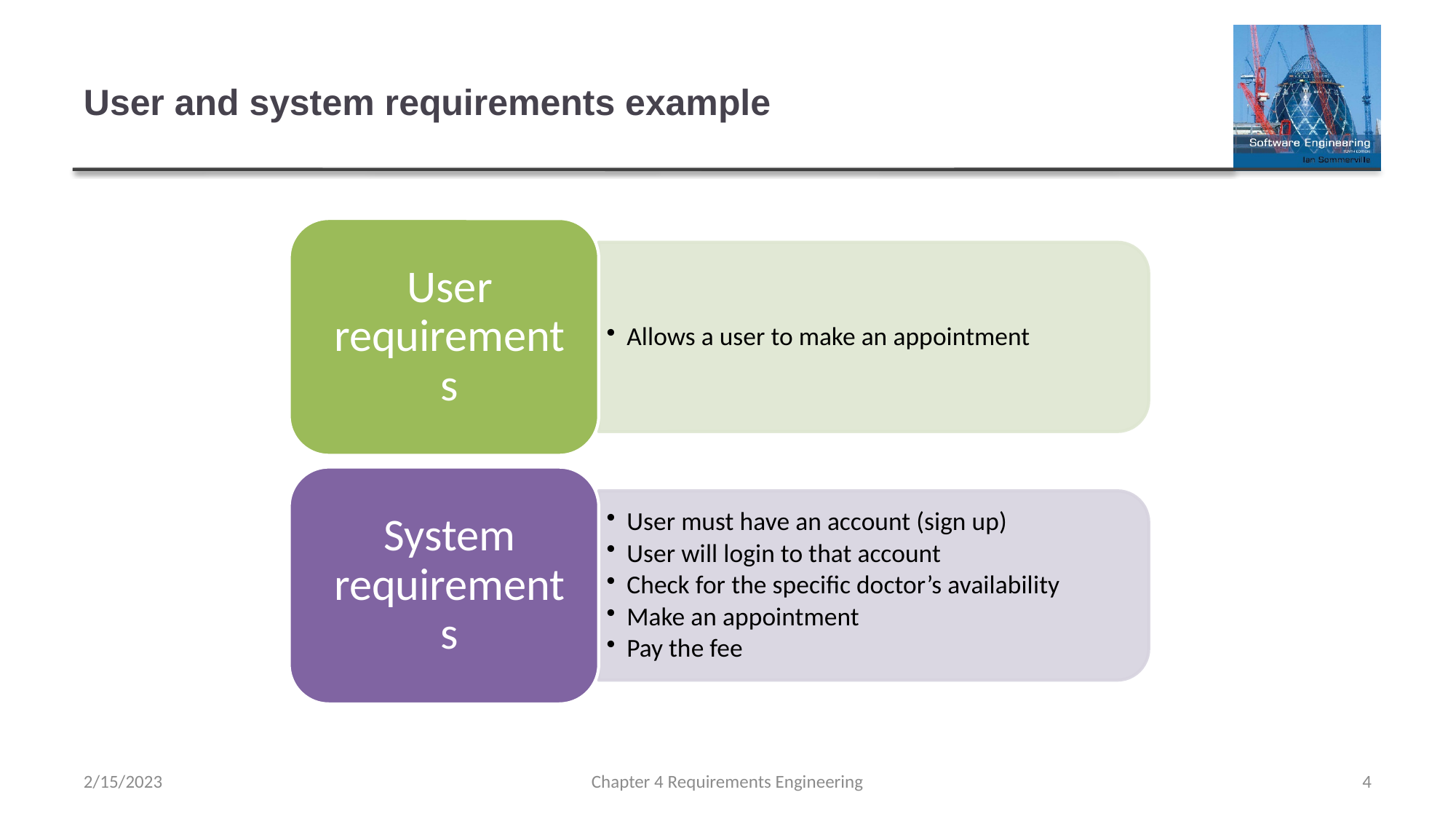

# User and system requirements example
Allows a user to make an appointment
User requirements
User must have an account (sign up)
User will login to that account
Check for the specific doctor’s availability
Make an appointment
Pay the fee
System requirements
2/15/2023
Chapter 4 Requirements Engineering
4